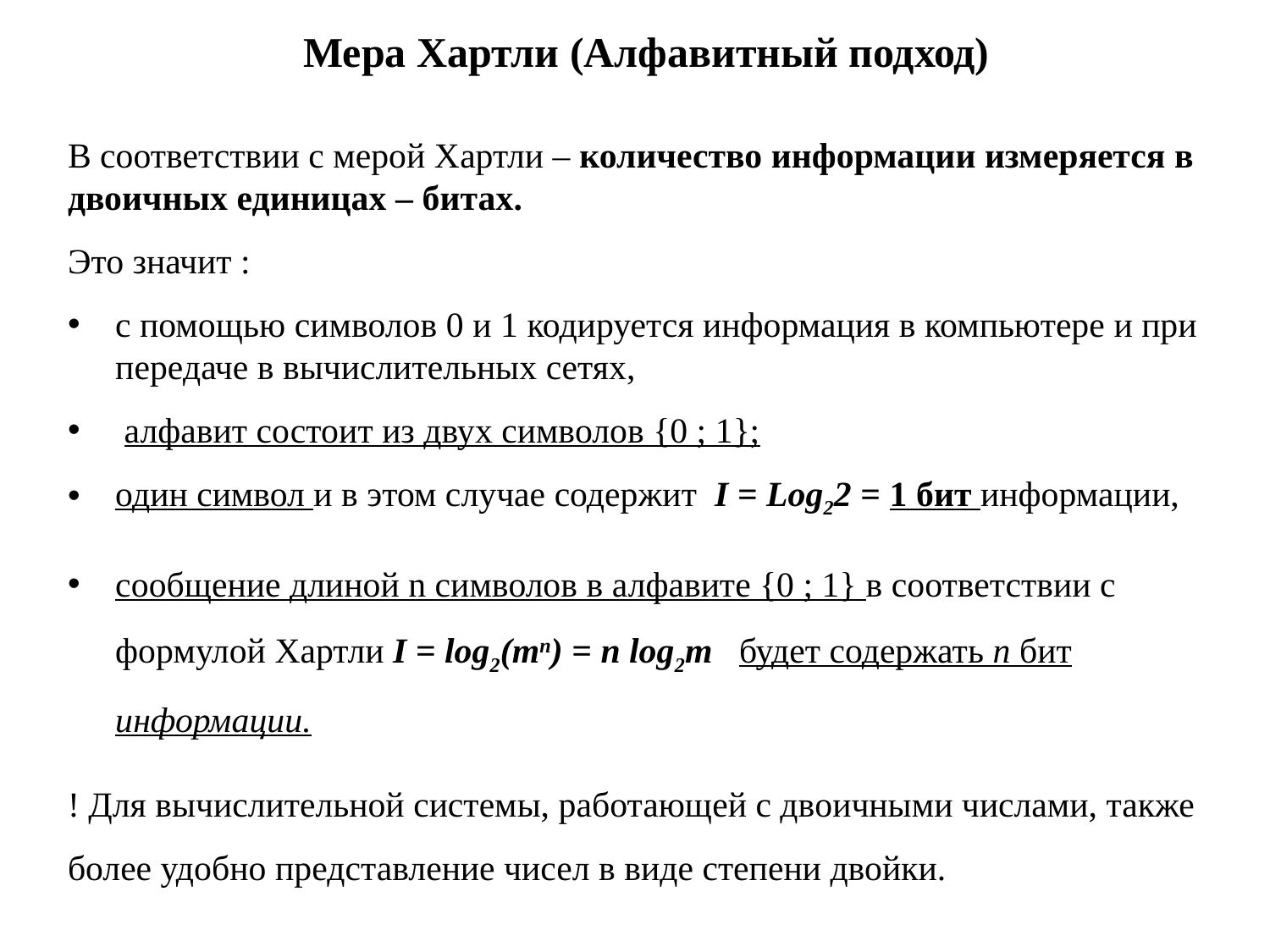

# Мера Хартли (Алфавитный подход)
В соответствии с мерой Хартли – количество информации измеряется в двоичных единицах – битах.
Это значит :
с помощью символов 0 и 1 кодируется информация в компьютере и при передаче в вычислительных сетях,
 алфавит состоит из двух символов {0 ; 1};
один символ и в этом случае содержит  I = Log22 = 1 бит информации,
сообщение длиной n символов в алфавите {0 ; 1} в соответствии с формулой Хартли I = log2(mn) = n log2m   будет содержать n бит информации.
! Для вычислительной системы, работающей с двоичными числами, также более удобно представление чисел в виде степени двойки.